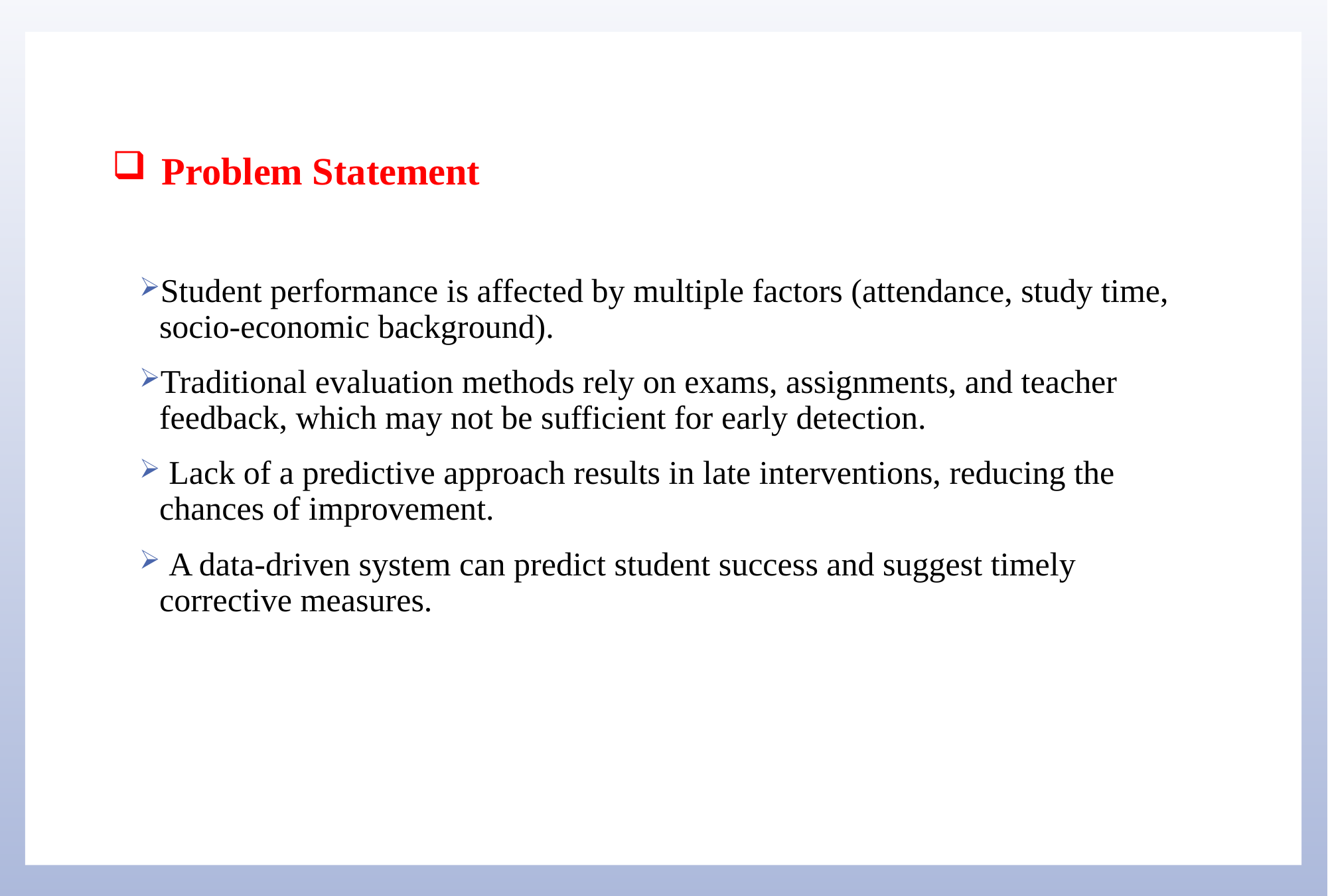

# Problem Statement
Student performance is affected by multiple factors (attendance, study time, socio-economic background).
Traditional evaluation methods rely on exams, assignments, and teacher feedback, which may not be sufficient for early detection.
 Lack of a predictive approach results in late interventions, reducing the chances of improvement.
 A data-driven system can predict student success and suggest timely corrective measures.